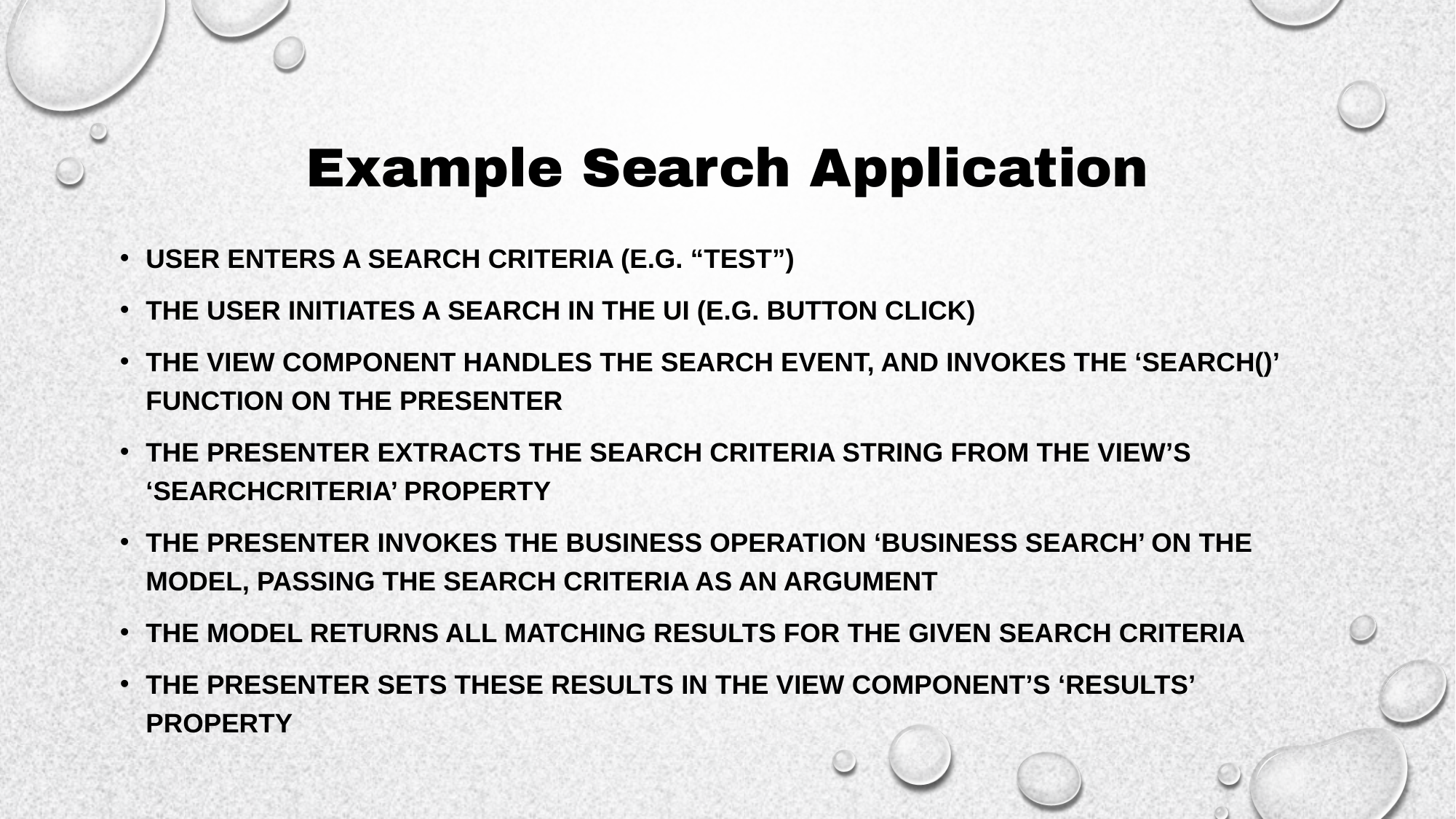

# Example Search Application
USER ENTERS A SEARCH CRITERIA (E.G. “TEST”)
THE USER INITIATES A SEARCH IN THE UI (E.G. BUTTON CLICK)
THE VIEW COMPONENT HANDLES THE SEARCH EVENT, AND INVOKES THE ‘SEARCH()’ FUNCTION ON THE PRESENTER
THE PRESENTER EXTRACTS THE SEARCH CRITERIA STRING FROM THE VIEW’S ‘SEARCHCRITERIA’ PROPERTY
THE PRESENTER INVOKES THE BUSINESS OPERATION ‘BUSINESS SEARCH’ ON THE MODEL, PASSING THE SEARCH CRITERIA AS AN ARGUMENT
THE MODEL RETURNS ALL MATCHING RESULTS FOR THE GIVEN SEARCH CRITERIA
THE PRESENTER SETS THESE RESULTS IN THE VIEW COMPONENT’S ‘RESULTS’ PROPERTY